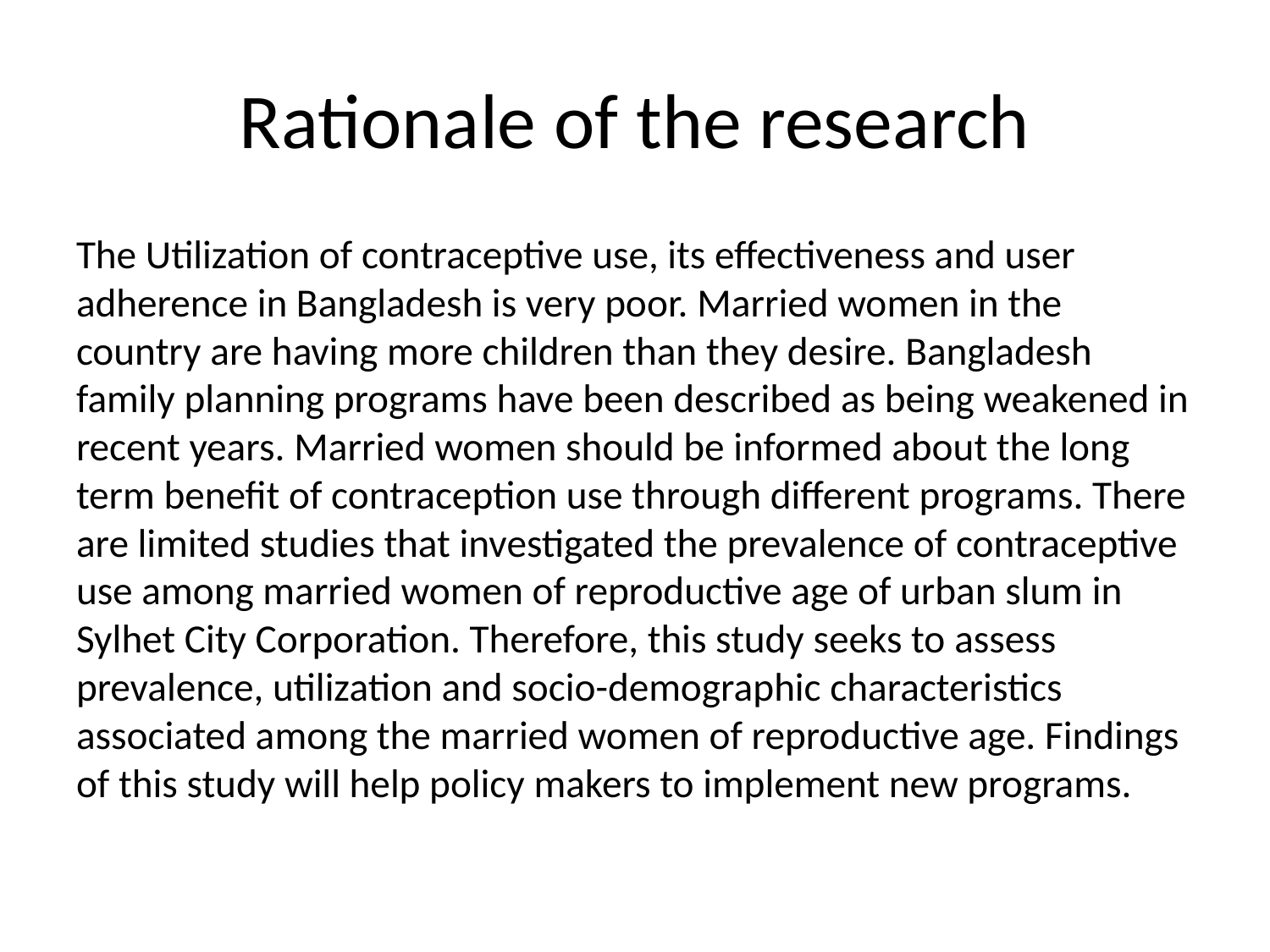

# Rationale of the research
The Utilization of contraceptive use, its effectiveness and user adherence in Bangladesh is very poor. Married women in the country are having more children than they desire. Bangladesh family planning programs have been described as being weakened in recent years. Married women should be informed about the long term benefit of contraception use through different programs. There are limited studies that investigated the prevalence of contraceptive use among married women of reproductive age of urban slum in Sylhet City Corporation. Therefore, this study seeks to assess prevalence, utilization and socio-demographic characteristics associated among the married women of reproductive age. Findings of this study will help policy makers to implement new programs.